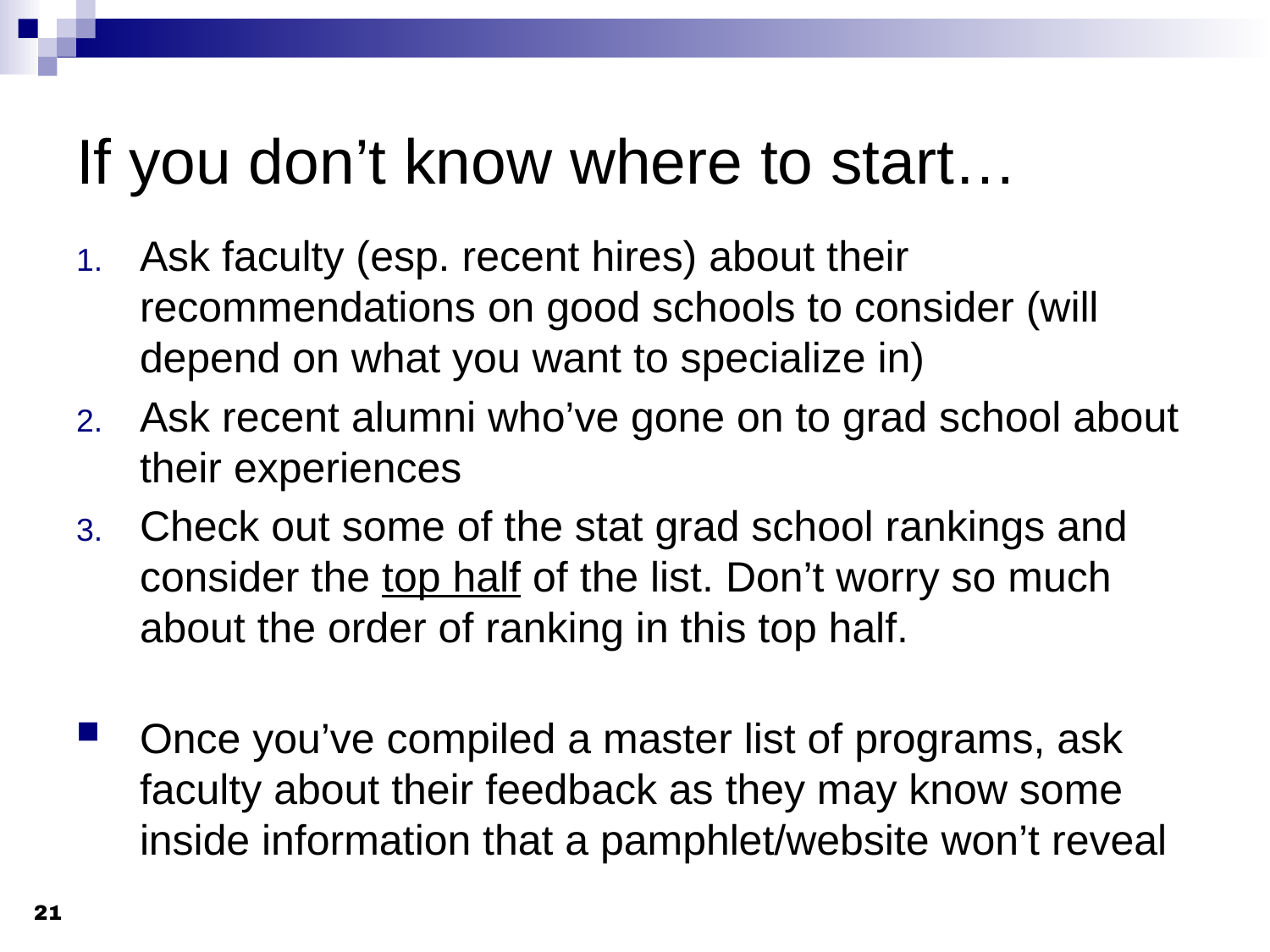

# If you don’t know where to start…
Ask faculty (esp. recent hires) about their recommendations on good schools to consider (will depend on what you want to specialize in)
Ask recent alumni who’ve gone on to grad school about their experiences
Check out some of the stat grad school rankings and consider the top half of the list. Don’t worry so much about the order of ranking in this top half.
Once you’ve compiled a master list of programs, ask faculty about their feedback as they may know some inside information that a pamphlet/website won’t reveal

21